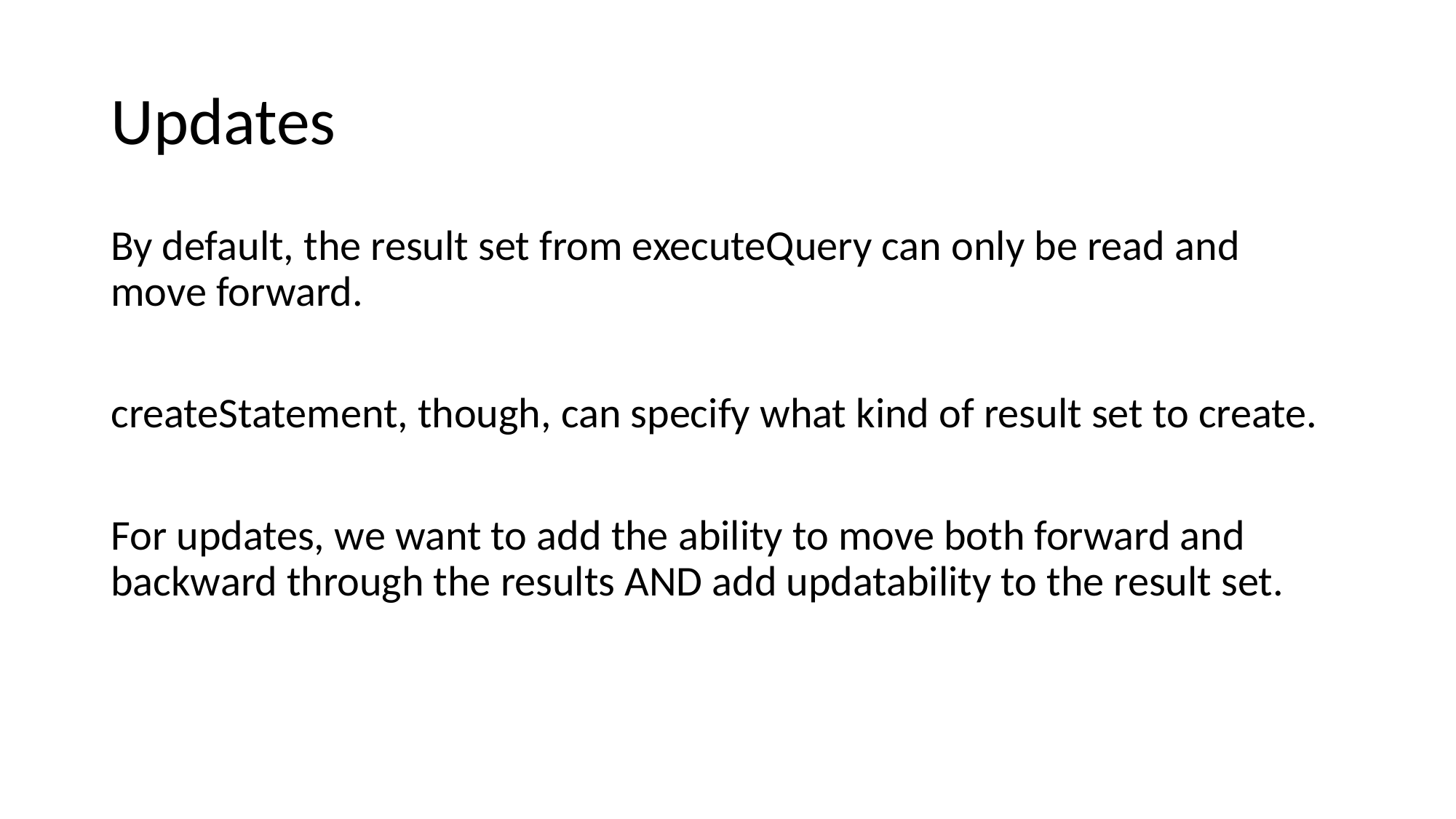

# Updates
By default, the result set from executeQuery can only be read and move forward.

createStatement, though, can specify what kind of result set to create.

For updates, we want to add the ability to move both forward and backward through the results AND add updatability to the result set.